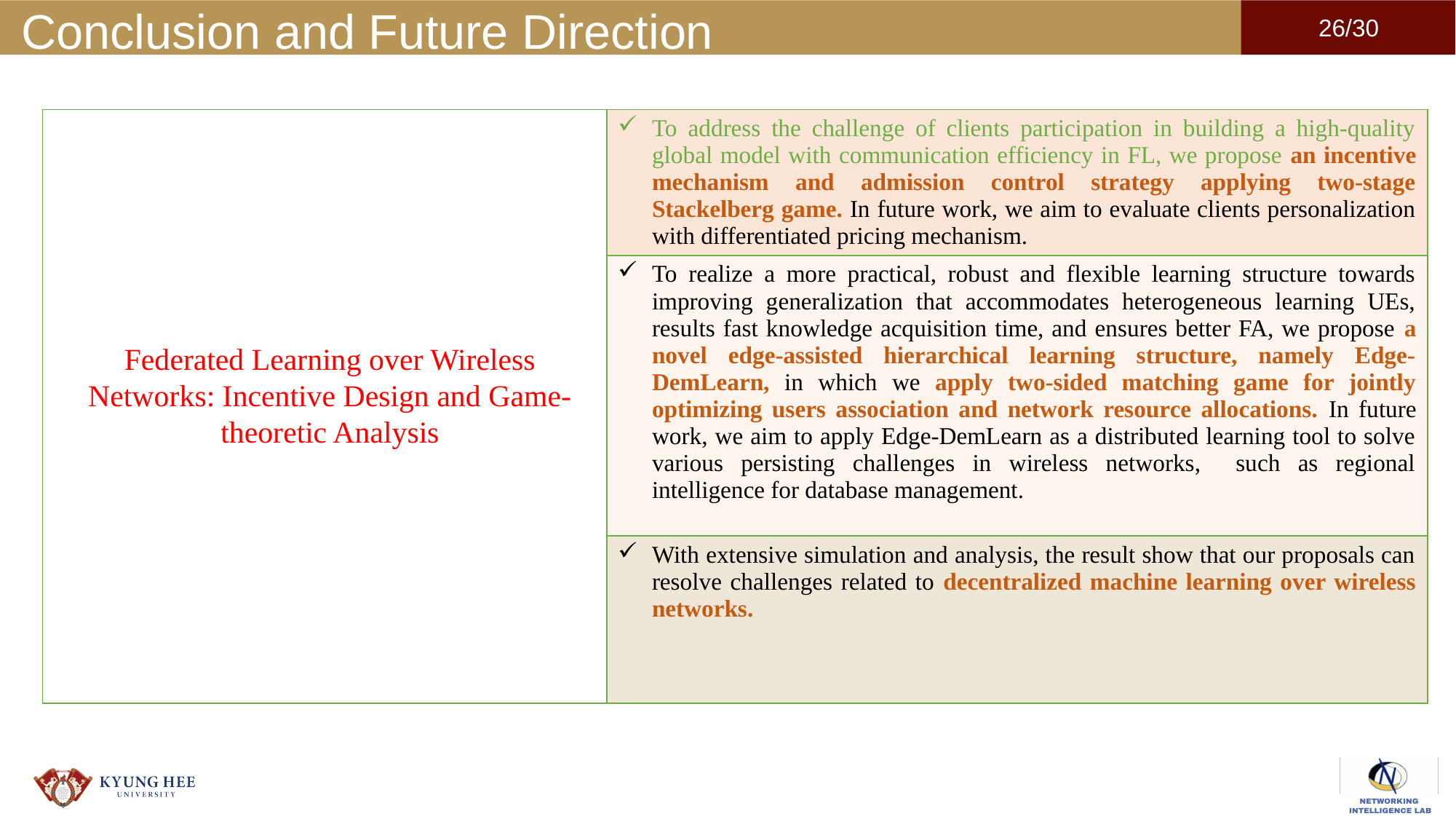

# Conclusion and Future Direction
|  | To address the challenge of clients participation in building a high-quality global model with communication efficiency in FL, we propose an incentive mechanism and admission control strategy applying two-stage Stackelberg game. In future work, we aim to evaluate clients personalization with differentiated pricing mechanism. |
| --- | --- |
|  | To realize a more practical, robust and flexible learning structure towards improving generalization that accommodates heterogeneous learning UEs, results fast knowledge acquisition time, and ensures better FA, we propose a novel edge-assisted hierarchical learning structure, namely Edge-DemLearn, in which we apply two-sided matching game for jointly optimizing users association and network resource allocations. In future work, we aim to apply Edge-DemLearn as a distributed learning tool to solve various persisting challenges in wireless networks, such as regional intelligence for database management. |
|  | With extensive simulation and analysis, the result show that our proposals can resolve challenges related to decentralized machine learning over wireless networks. |
Federated Learning over Wireless Networks: Incentive Design and Game-theoretic Analysis